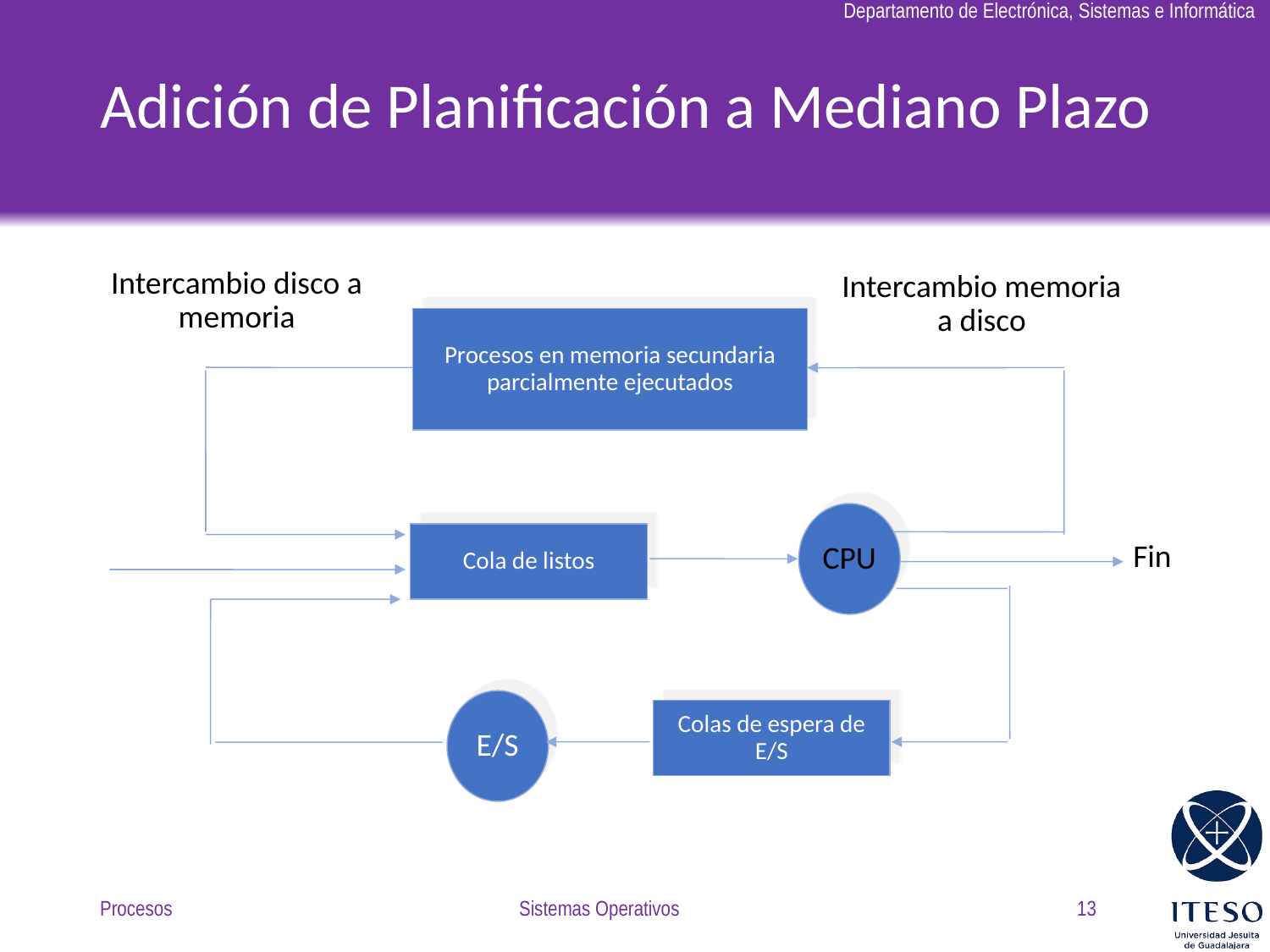

# Adición de Planificación a Mediano Plazo
Intercambio disco a memoria
Intercambio memoria a disco
Procesos en memoria secundaria parcialmente ejecutados

CPU
Cola de listos

Fin

E/S
Colas de espera de E/S

Procesos
Sistemas Operativos
13